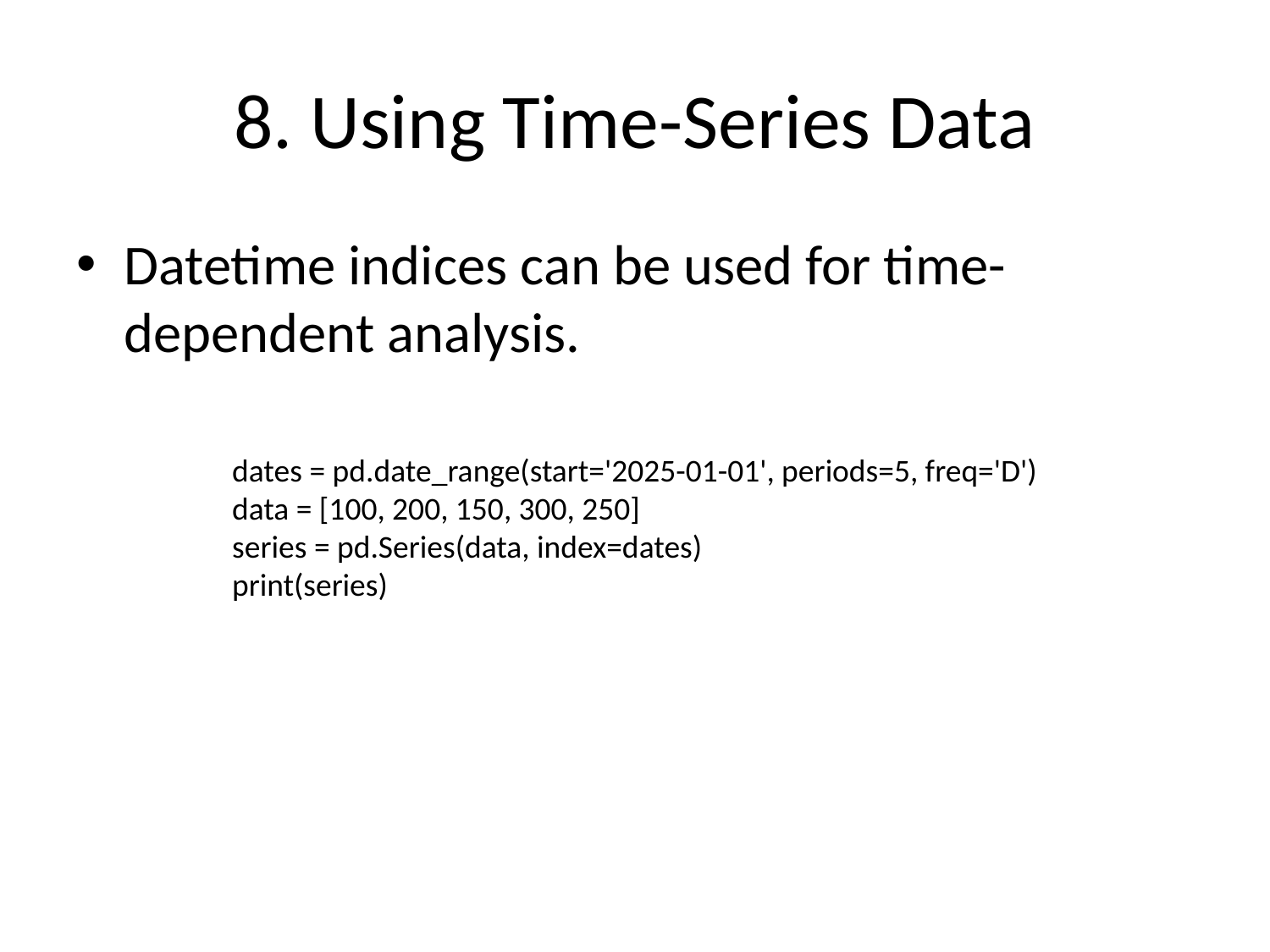

# 8. Using Time-Series Data
Datetime indices can be used for time-dependent analysis.
dates = pd.date_range(start='2025-01-01', periods=5, freq='D')
data = [100, 200, 150, 300, 250]
series = pd.Series(data, index=dates)
print(series)